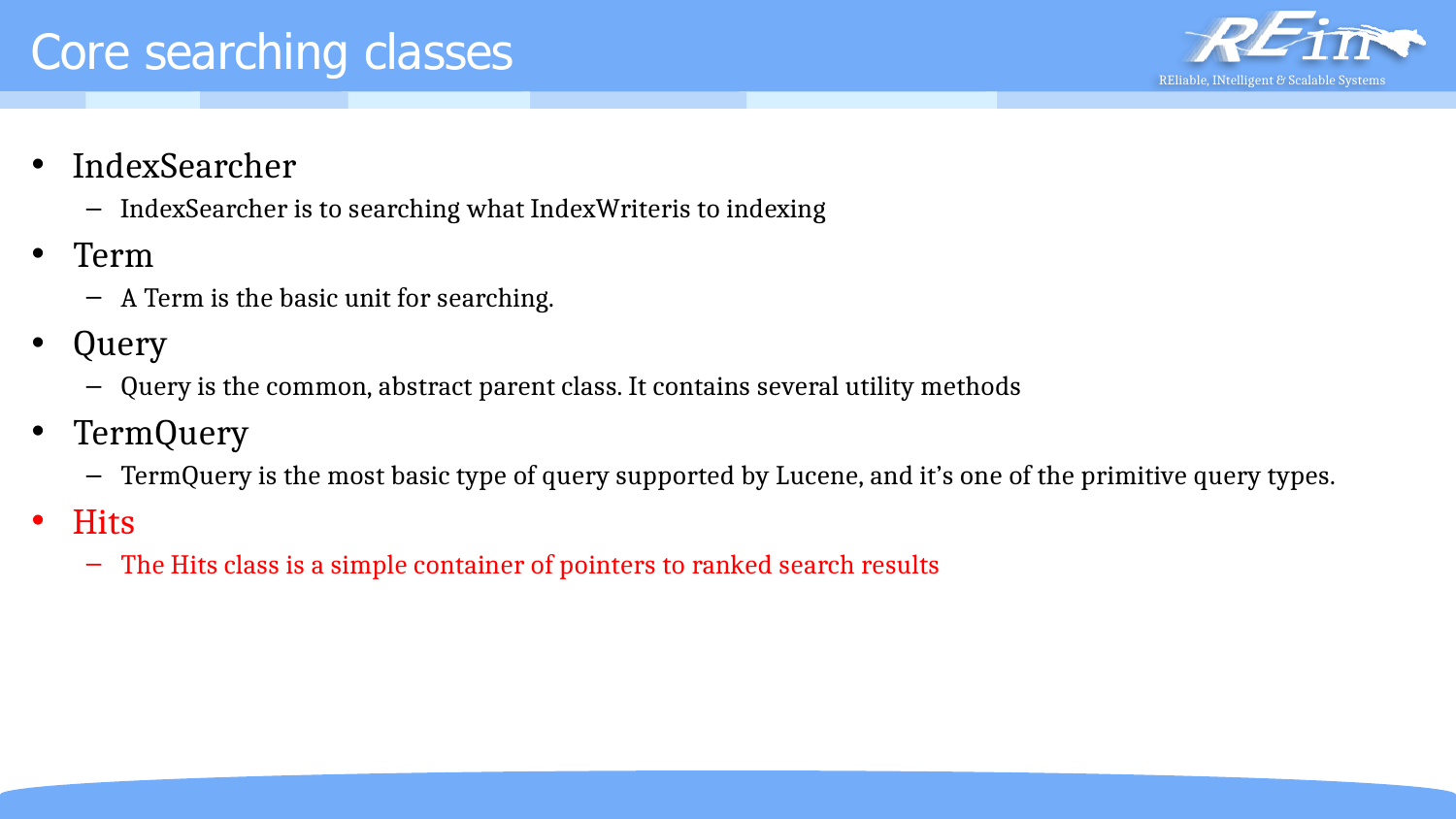

# Core searching classes
IndexSearcher
IndexSearcher is to searching what IndexWriteris to indexing
Term
A Term is the basic unit for searching.
Query
Query is the common, abstract parent class. It contains several utility methods
TermQuery
TermQuery is the most basic type of query supported by Lucene, and it’s one of the primitive query types.
Hits
The Hits class is a simple container of pointers to ranked search results
20